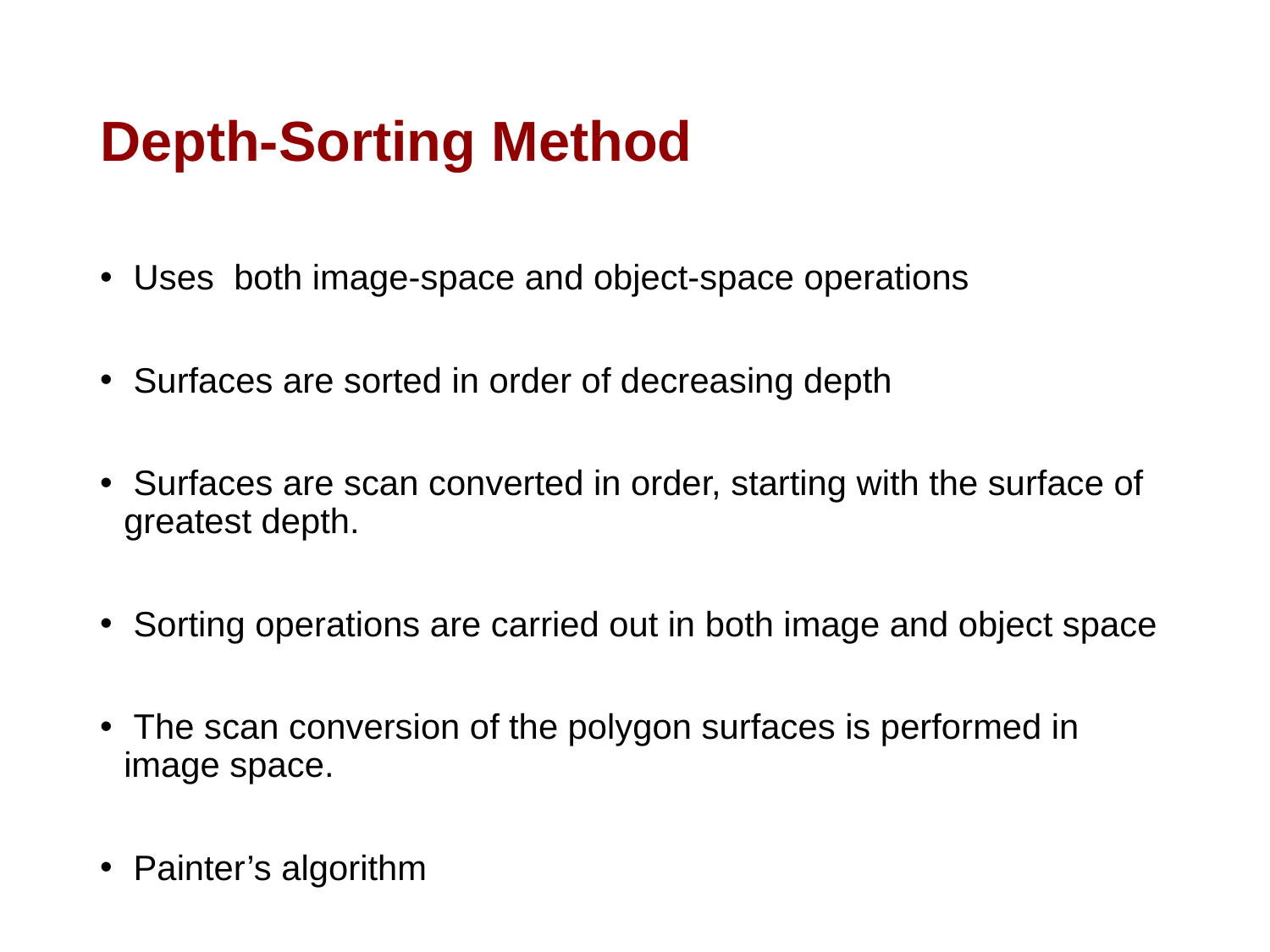

# Depth-Sorting Method
 Uses  both image-space and object-space operations

 Surfaces are sorted in order of decreasing depth

 Surfaces are scan converted in order, starting with the surface of greatest depth.

 Sorting operations are carried out in both image and object space

 The scan conversion of the polygon surfaces is performed in image space.

 Painter’s algorithm